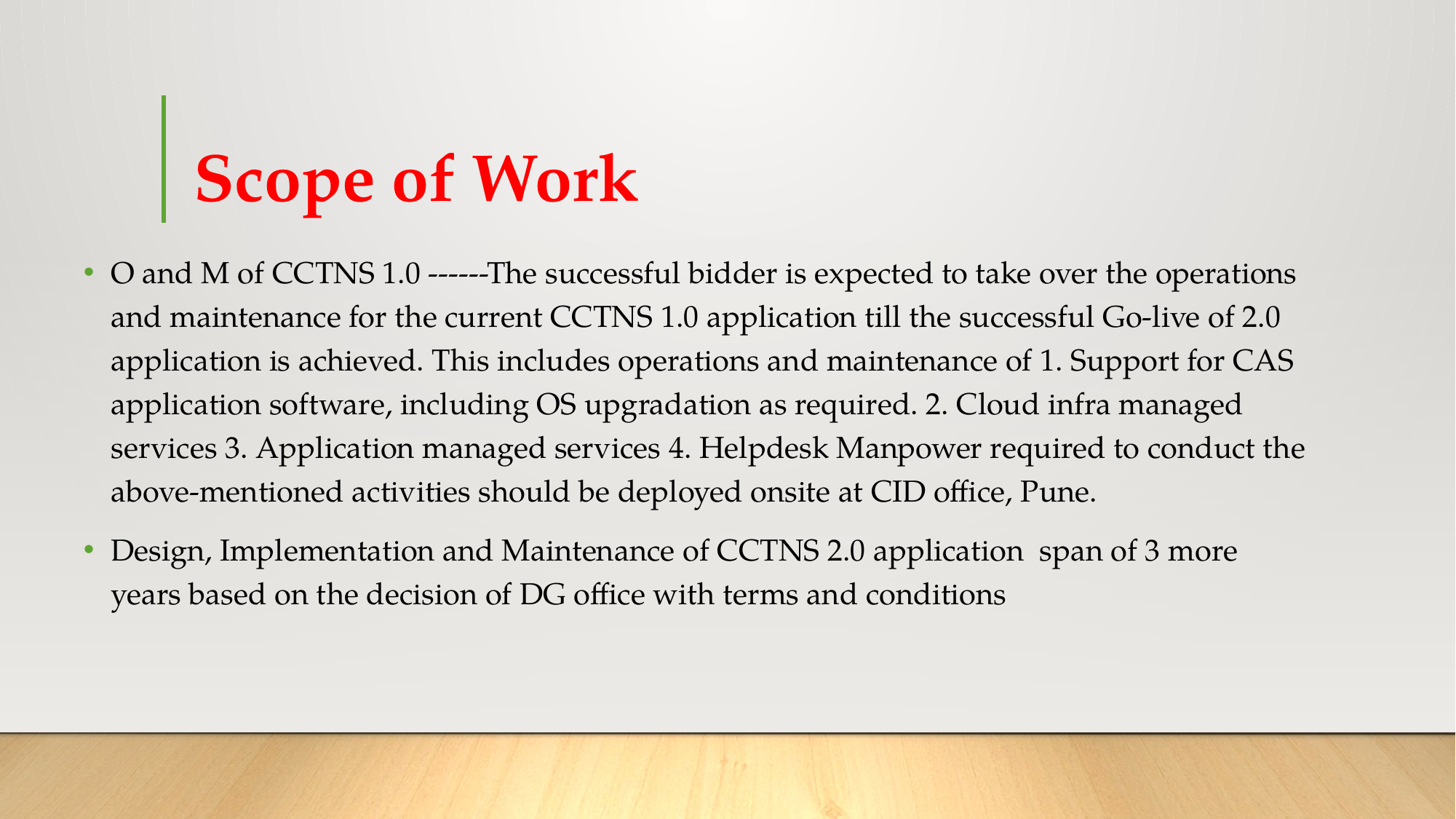

# Scope of Work
O and M of CCTNS 1.0 ------The successful bidder is expected to take over the operations and maintenance for the current CCTNS 1.0 application till the successful Go-live of 2.0 application is achieved. This includes operations and maintenance of 1. Support for CAS application software, including OS upgradation as required. 2. Cloud infra managed services 3. Application managed services 4. Helpdesk Manpower required to conduct the above-mentioned activities should be deployed onsite at CID office, Pune.
Design, Implementation and Maintenance of CCTNS 2.0 application  span of 3 more years based on the decision of DG office with terms and conditions